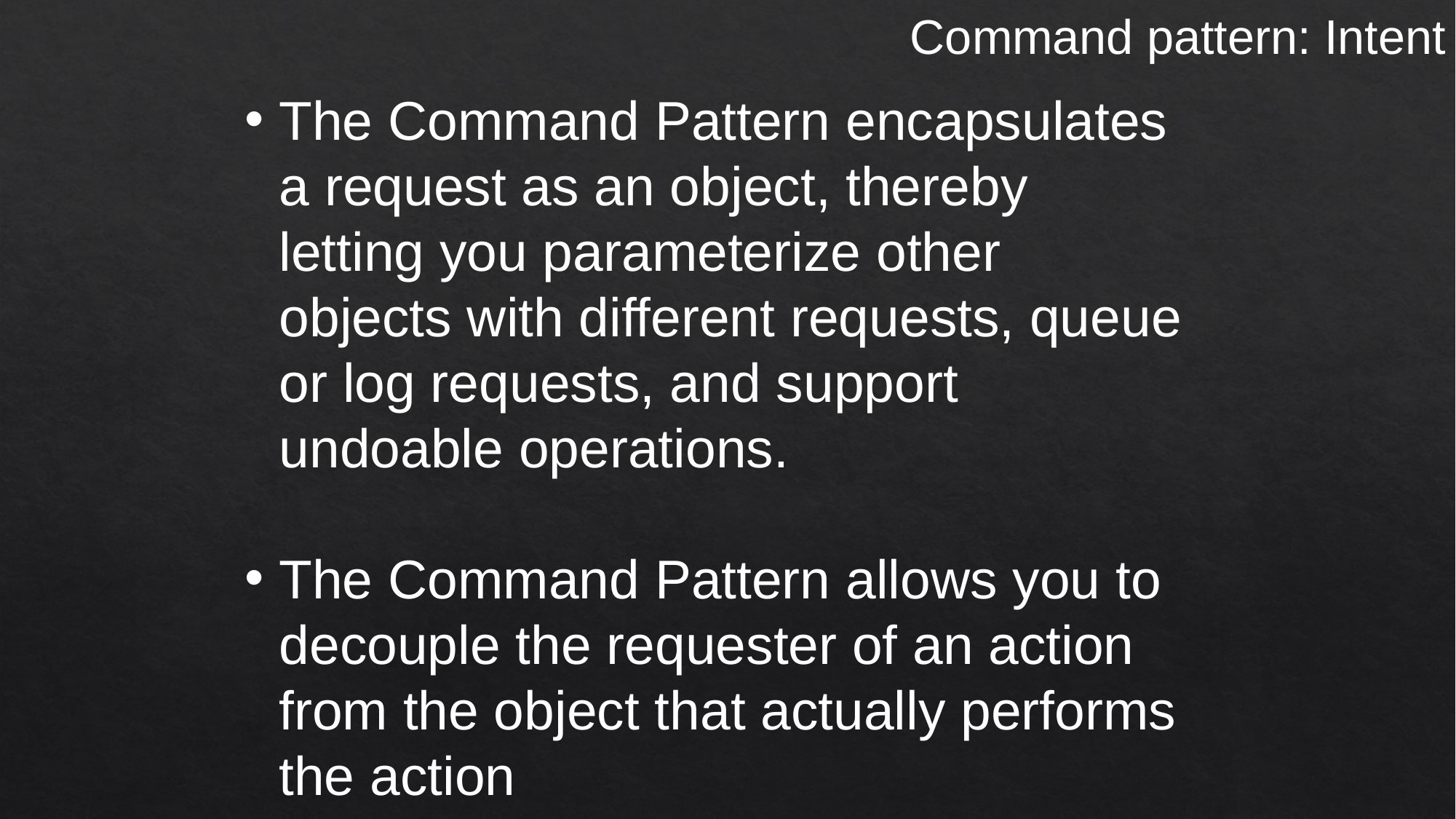

Command pattern: Intent
The Command Pattern encapsulates a request as an object, thereby letting you parameterize other objects with different requests, queue or log requests, and support undoable operations.

The Command Pattern allows you to decouple the requester of an action from the object that actually performs the action